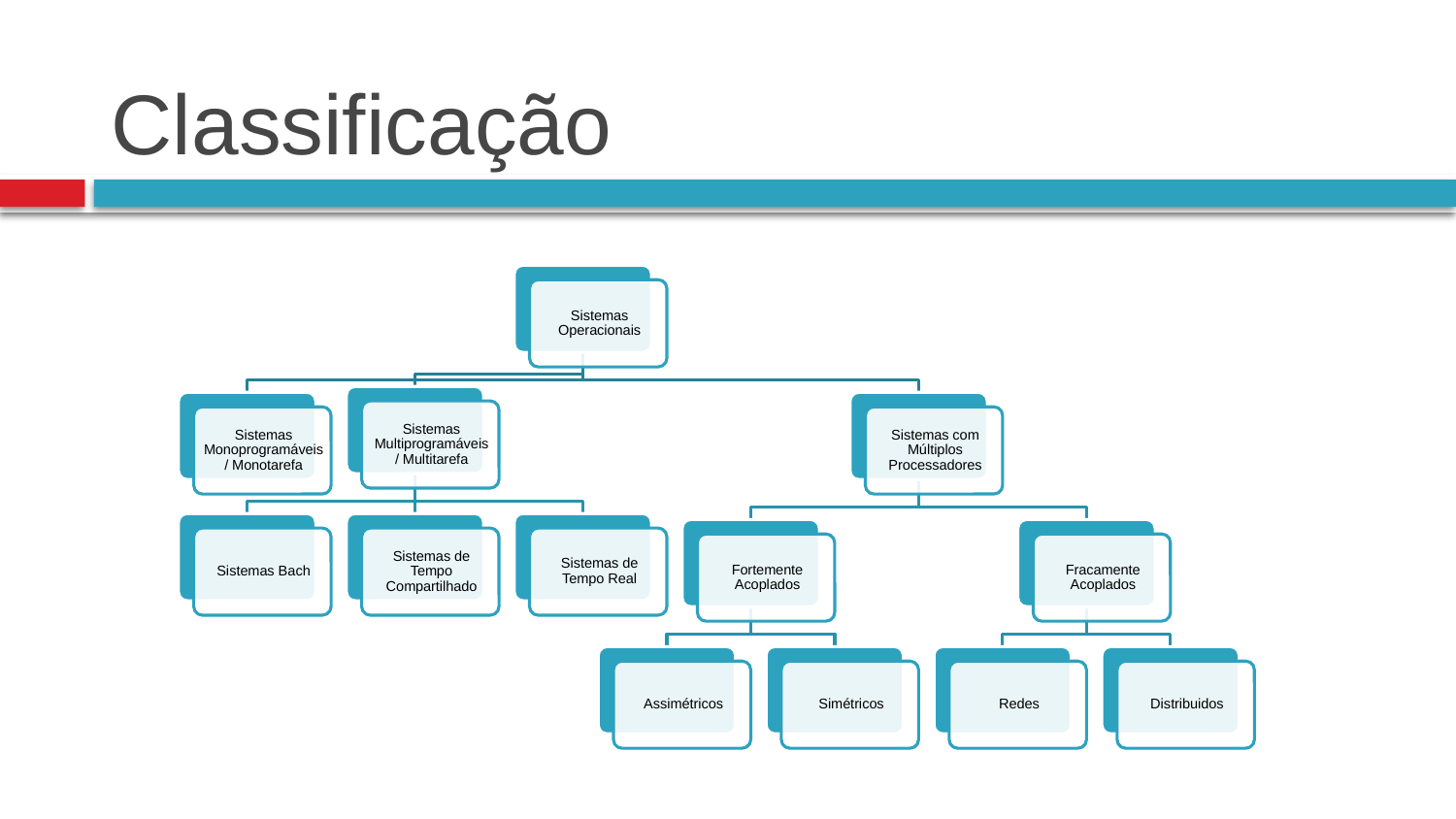

# Classificação
Sistemas Operacionais
Sistemas Monoprogramáveis / Monotarefa
Sistemas Multiprogramáveis / Multitarefa
Sistemas Bach
Sistemas de Tempo Compartilhado
Sistemas de Tempo Real
Sistemas com Múltiplos Processadores
Fortemente Acoplados
Assimétricos
Simétricos
Fracamente Acoplados
Redes
Distribuidos